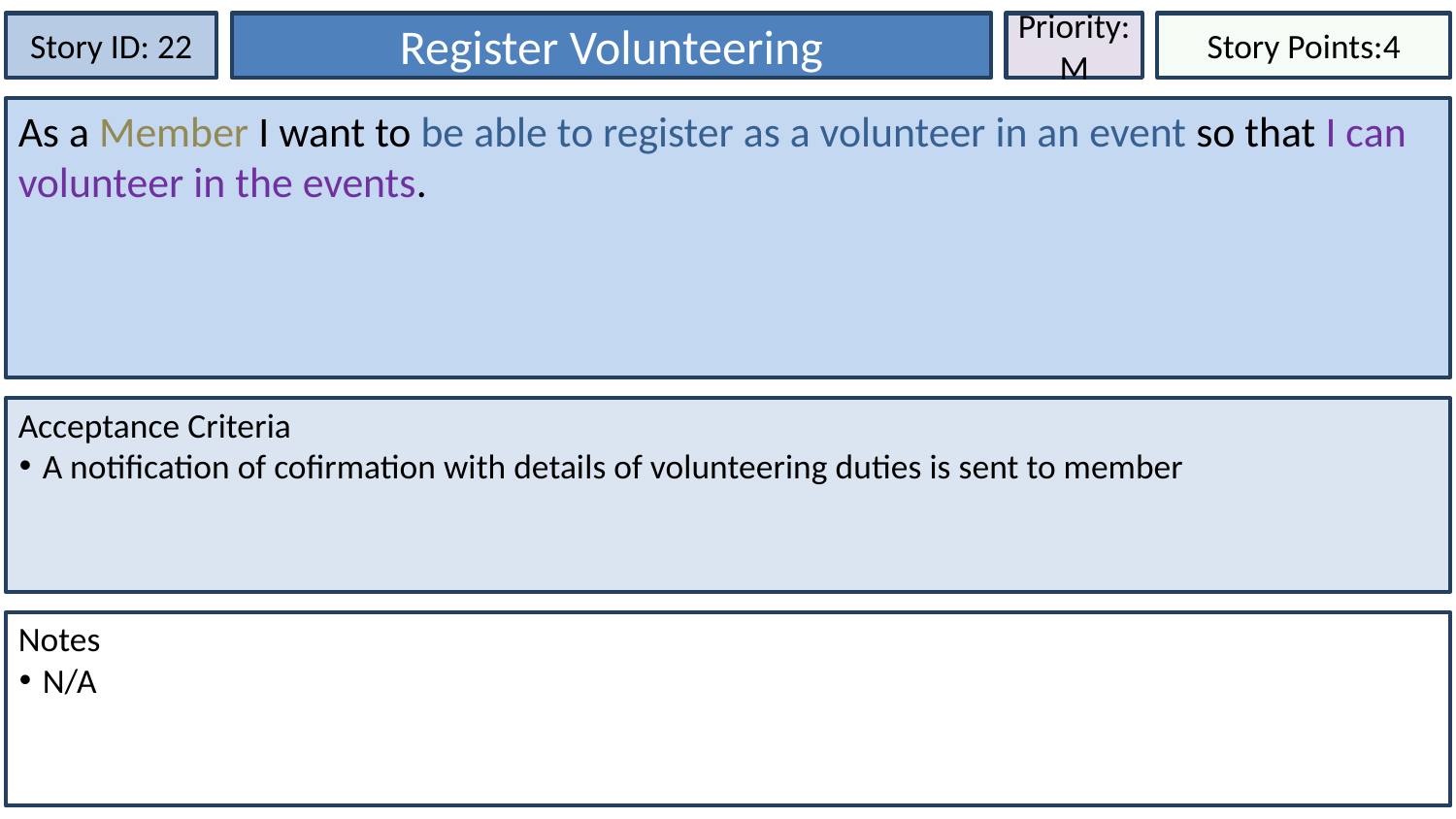

Story ID: 22
Register Volunteering
Priority:
M
Story Points:4
As a Member I want to be able to register as a volunteer in an event so that I can volunteer in the events.
Acceptance Criteria
A notification of cofirmation with details of volunteering duties is sent to member
Notes
N/A